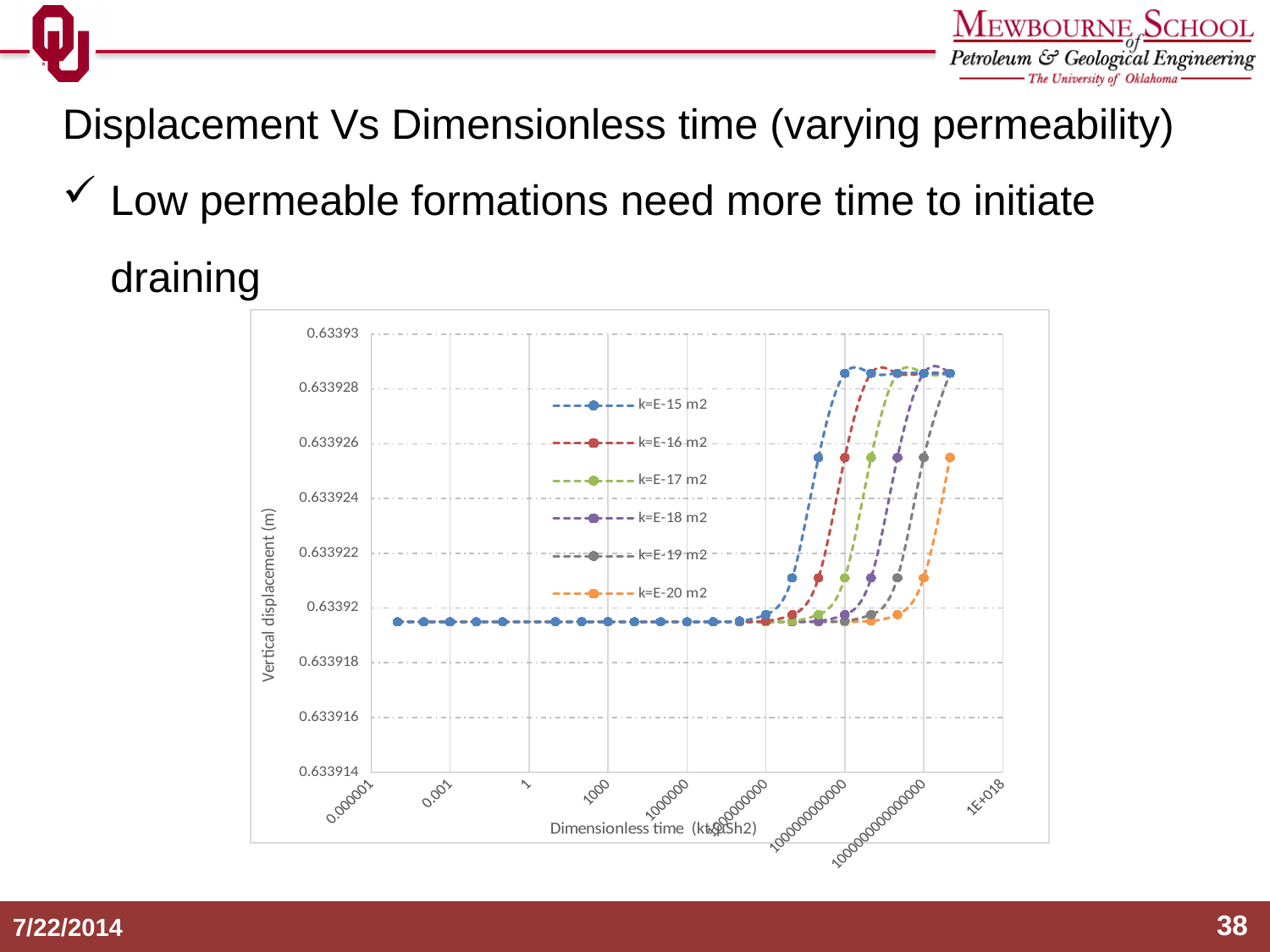

Displacement Vs Dimensionless time (varying permeability)
Low permeable formations need more time to initiate draining

### Chart

| Category |  |  |  |  |  |  |
|---|---|---|---|---|---|---|
38

7/22/2014